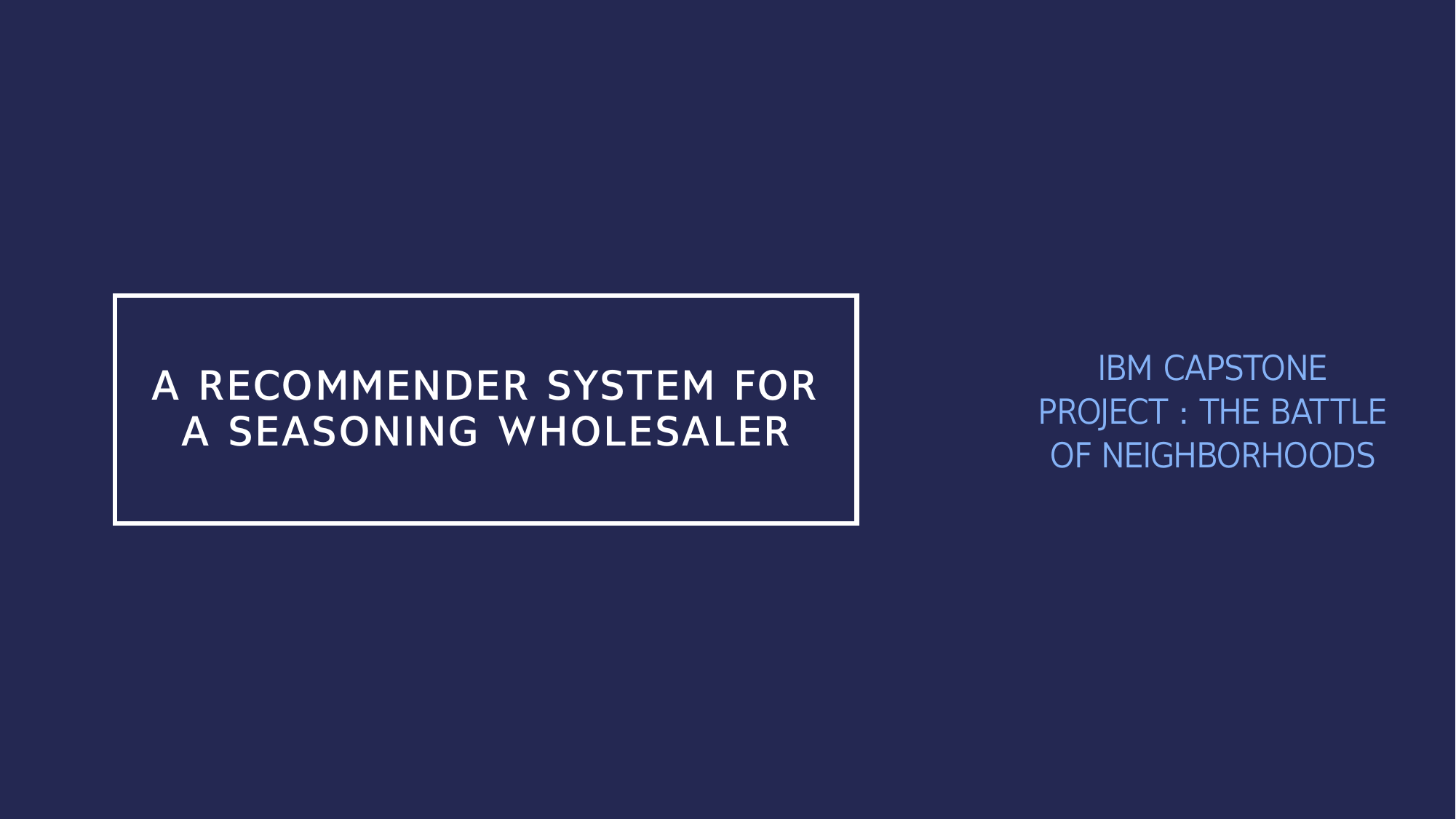

IBM CAPSTONE PROJECT : THE BATTLE OF NEIGHBORHOODS
# A Recommender System for a seasoning wholesaler